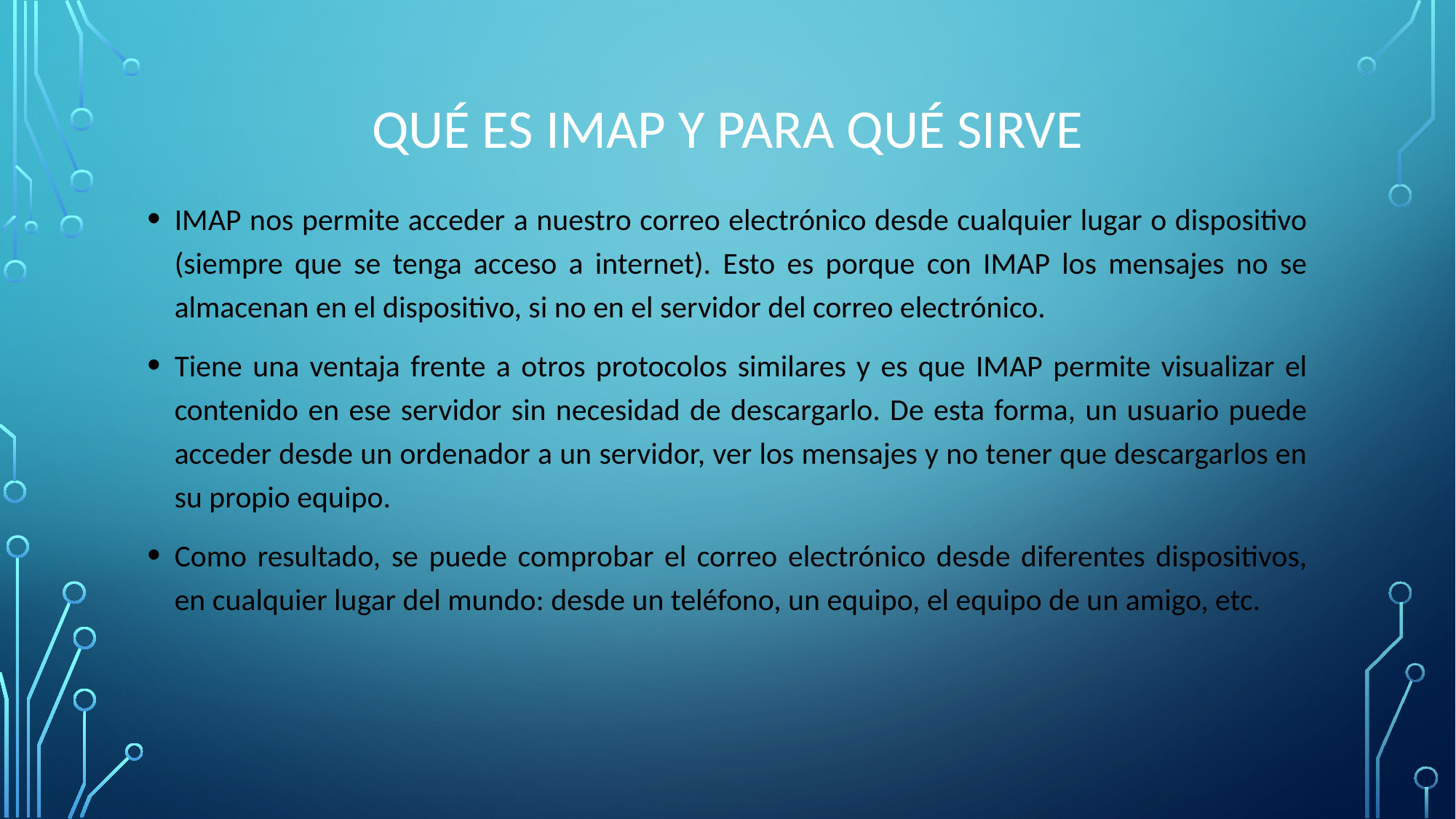

# Qué es IMAP Y PARA QUÉ SIRVE
IMAP nos permite acceder a nuestro correo electrónico desde cualquier lugar o dispositivo (siempre que se tenga acceso a internet). Esto es porque con IMAP los mensajes no se almacenan en el dispositivo, si no en el servidor del correo electrónico.
Tiene una ventaja frente a otros protocolos similares y es que IMAP permite visualizar el contenido en ese servidor sin necesidad de descargarlo. De esta forma, un usuario puede acceder desde un ordenador a un servidor, ver los mensajes y no tener que descargarlos en su propio equipo.
Como resultado, se puede comprobar el correo electrónico desde diferentes dispositivos, en cualquier lugar del mundo: desde un teléfono, un equipo, el equipo de un amigo, etc.